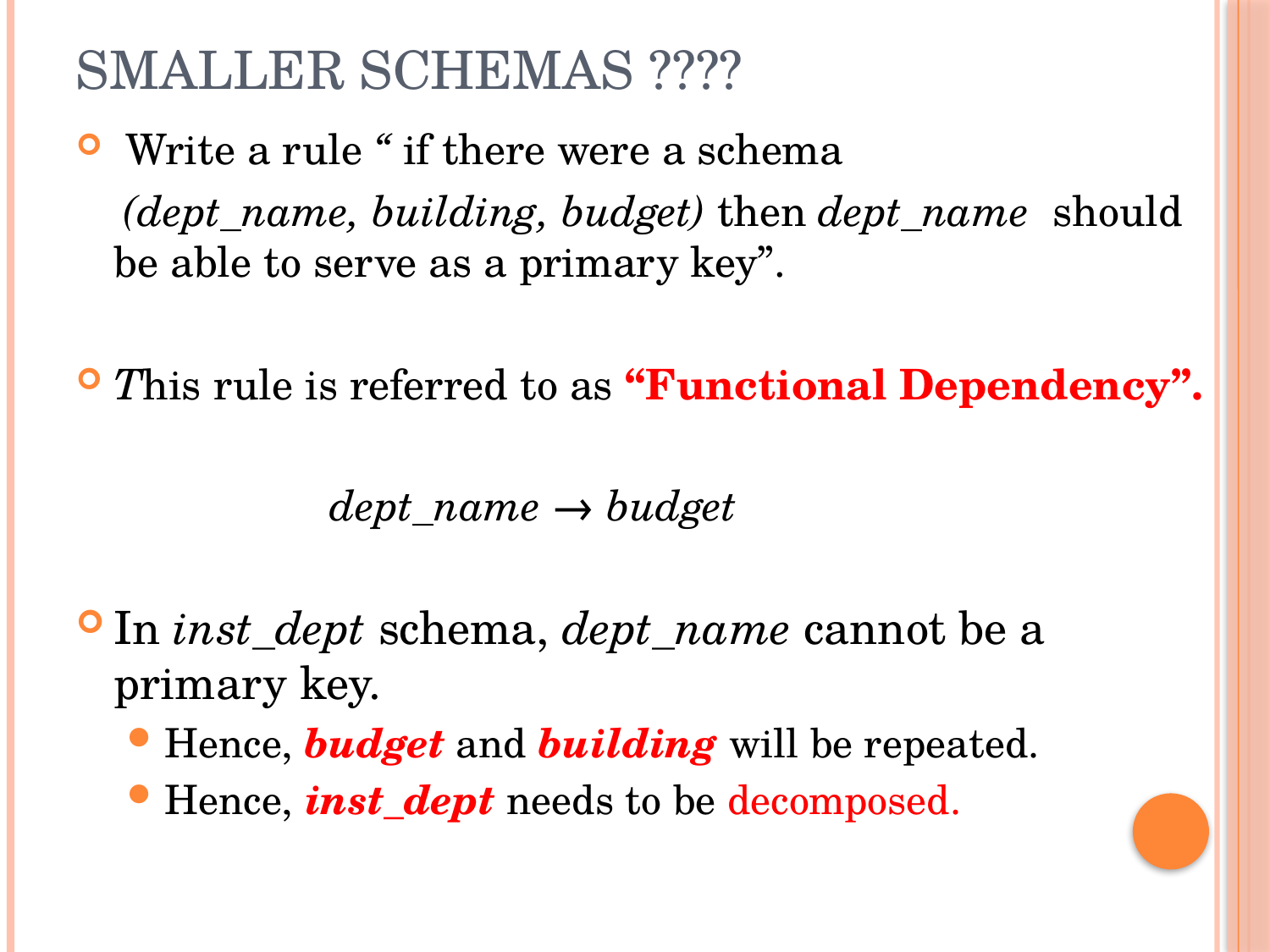

# Smaller Schemas ????
 Write a rule “ if there were a schema
    (dept_name, building, budget) then dept_name  should be able to serve as a primary key”.

This rule is referred to as “Functional Dependency”.

		dept_name → budget

In inst_dept schema, dept_name cannot be a primary key.
Hence, budget and building will be repeated.
Hence, inst_dept needs to be decomposed.